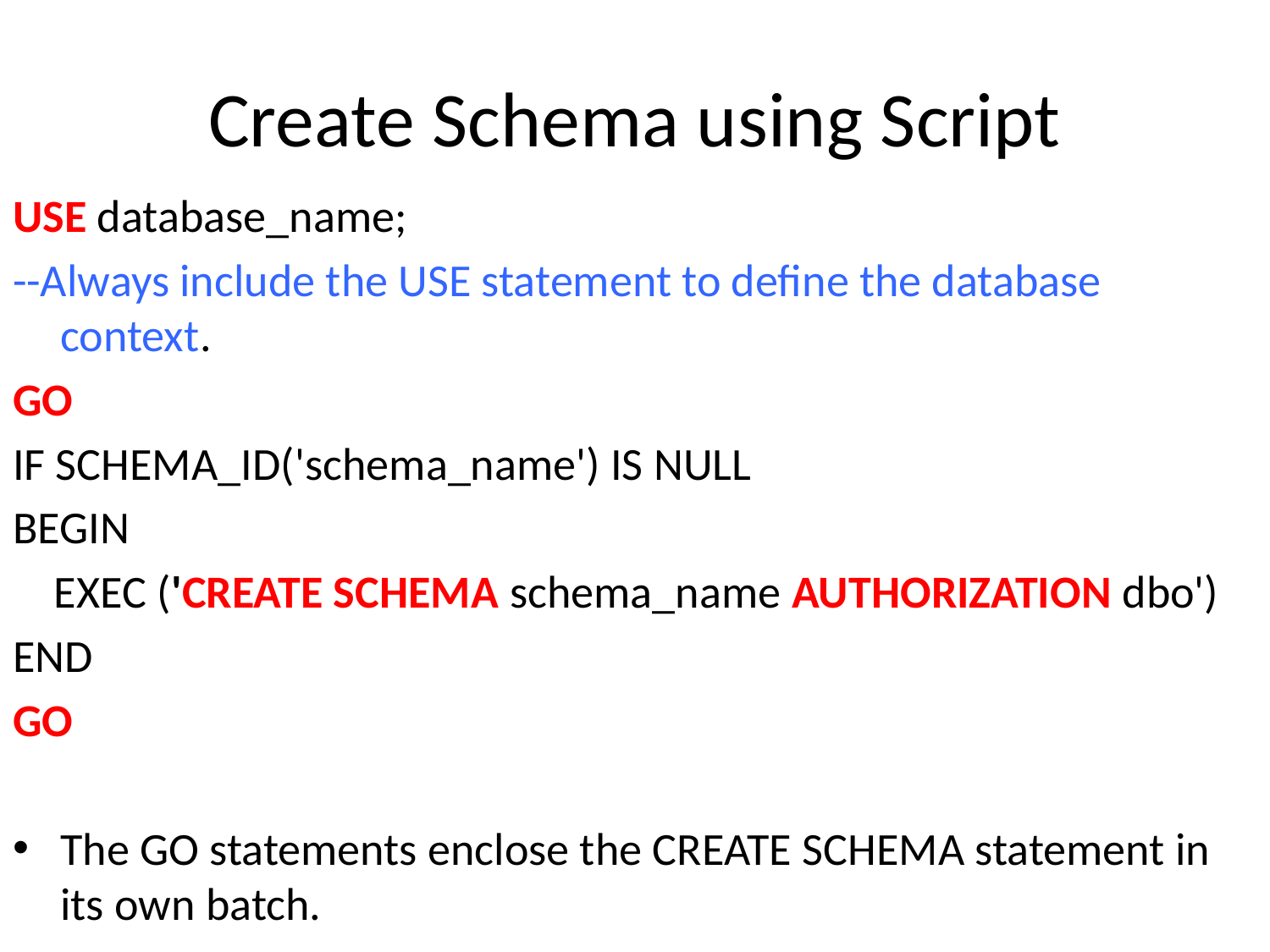

# Create Schema using Script
USE database_name;
--Always include the USE statement to define the database context.
GO
IF SCHEMA_ID('schema_name') IS NULL
BEGIN
    EXEC ('CREATE SCHEMA schema_name AUTHORIZATION dbo')
END
GO

The GO statements enclose the CREATE SCHEMA statement in its own batch.